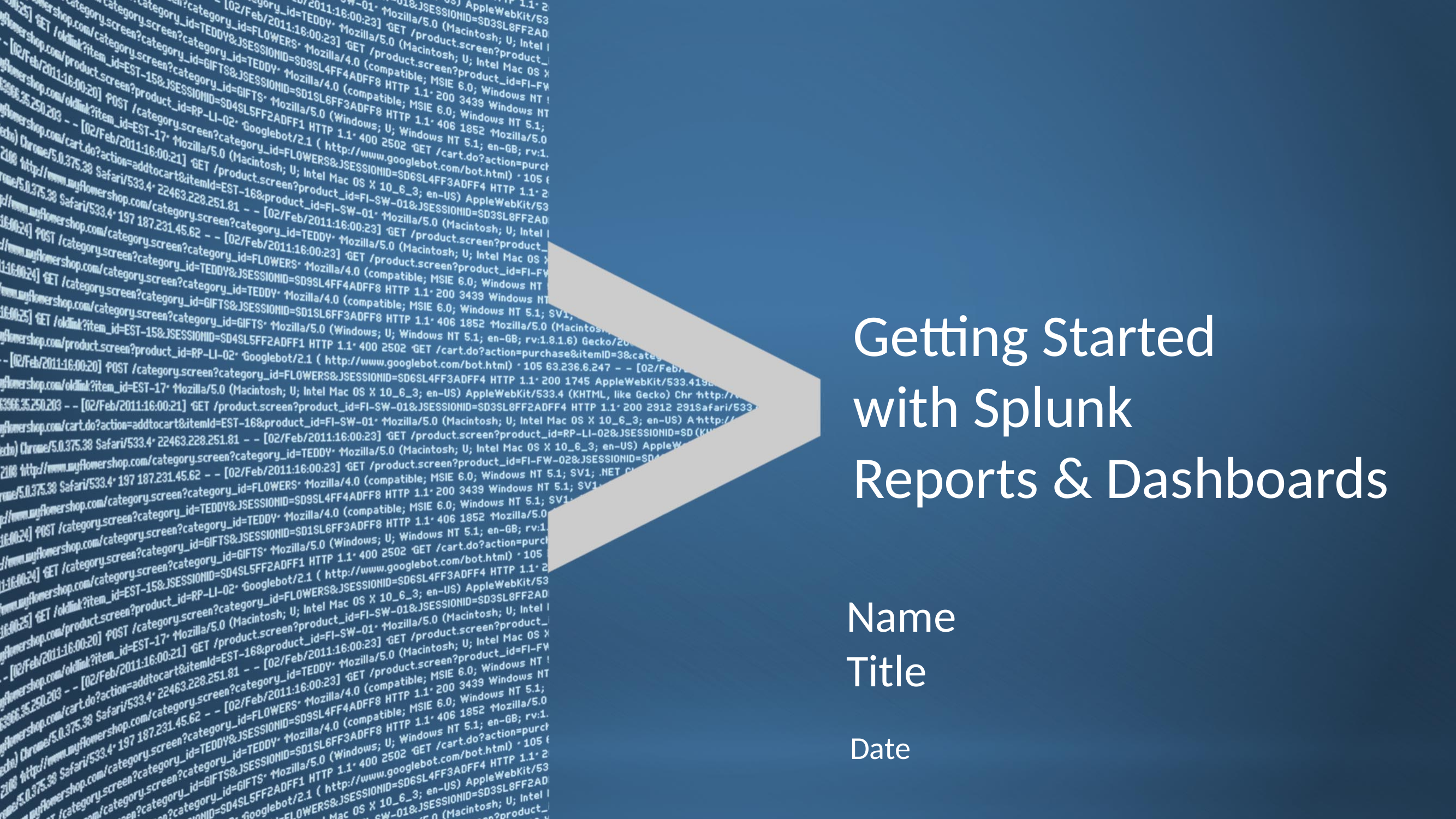

# Getting Started with Splunk Reports & Dashboards
Name
Title
Date